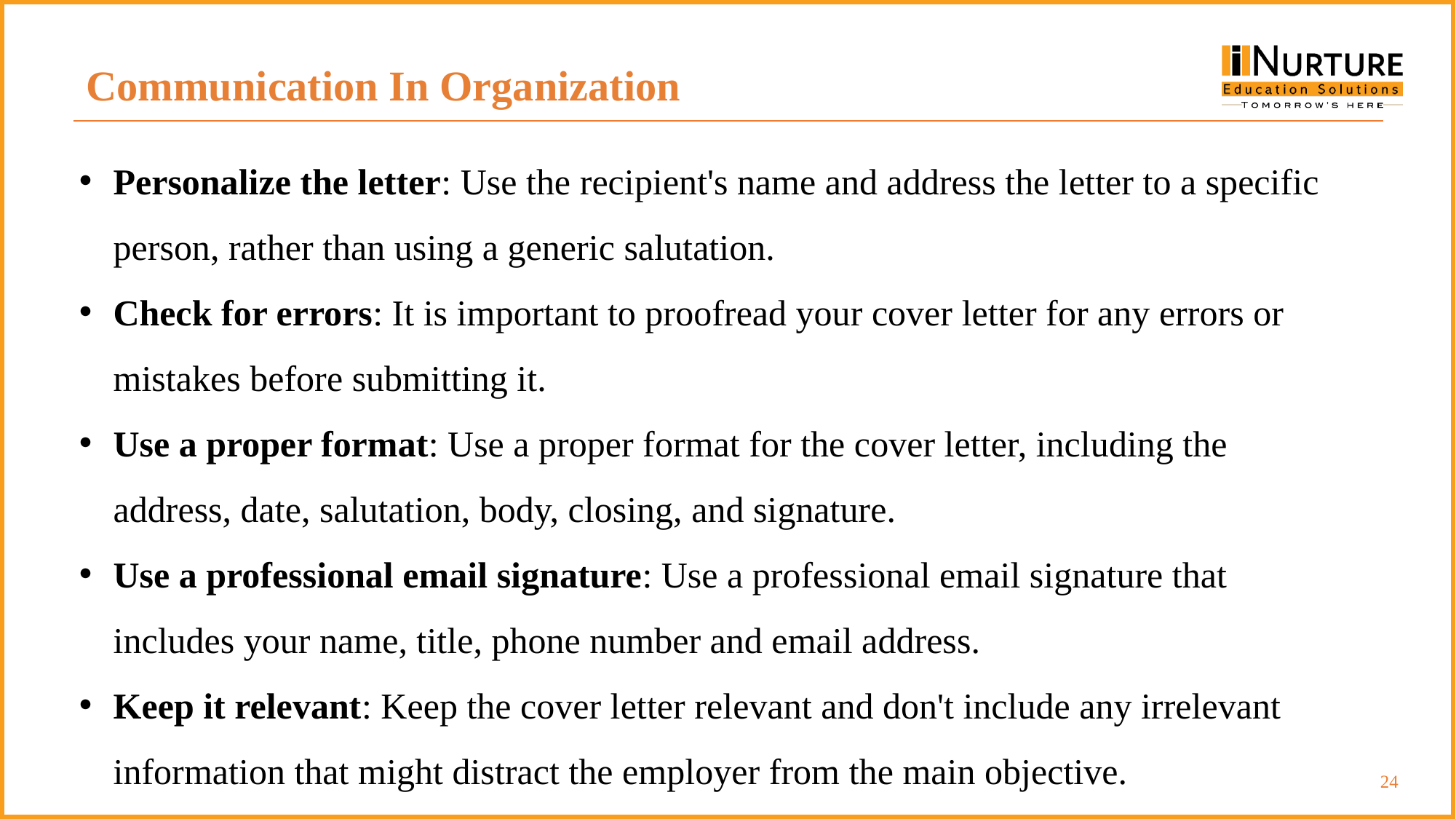

Communication In Organization
Personalize the letter: Use the recipient's name and address the letter to a specific person, rather than using a generic salutation.
Check for errors: It is important to proofread your cover letter for any errors or mistakes before submitting it.
Use a proper format: Use a proper format for the cover letter, including the address, date, salutation, body, closing, and signature.
Use a professional email signature: Use a professional email signature that includes your name, title, phone number and email address.
Keep it relevant: Keep the cover letter relevant and don't include any irrelevant information that might distract the employer from the main objective.
24